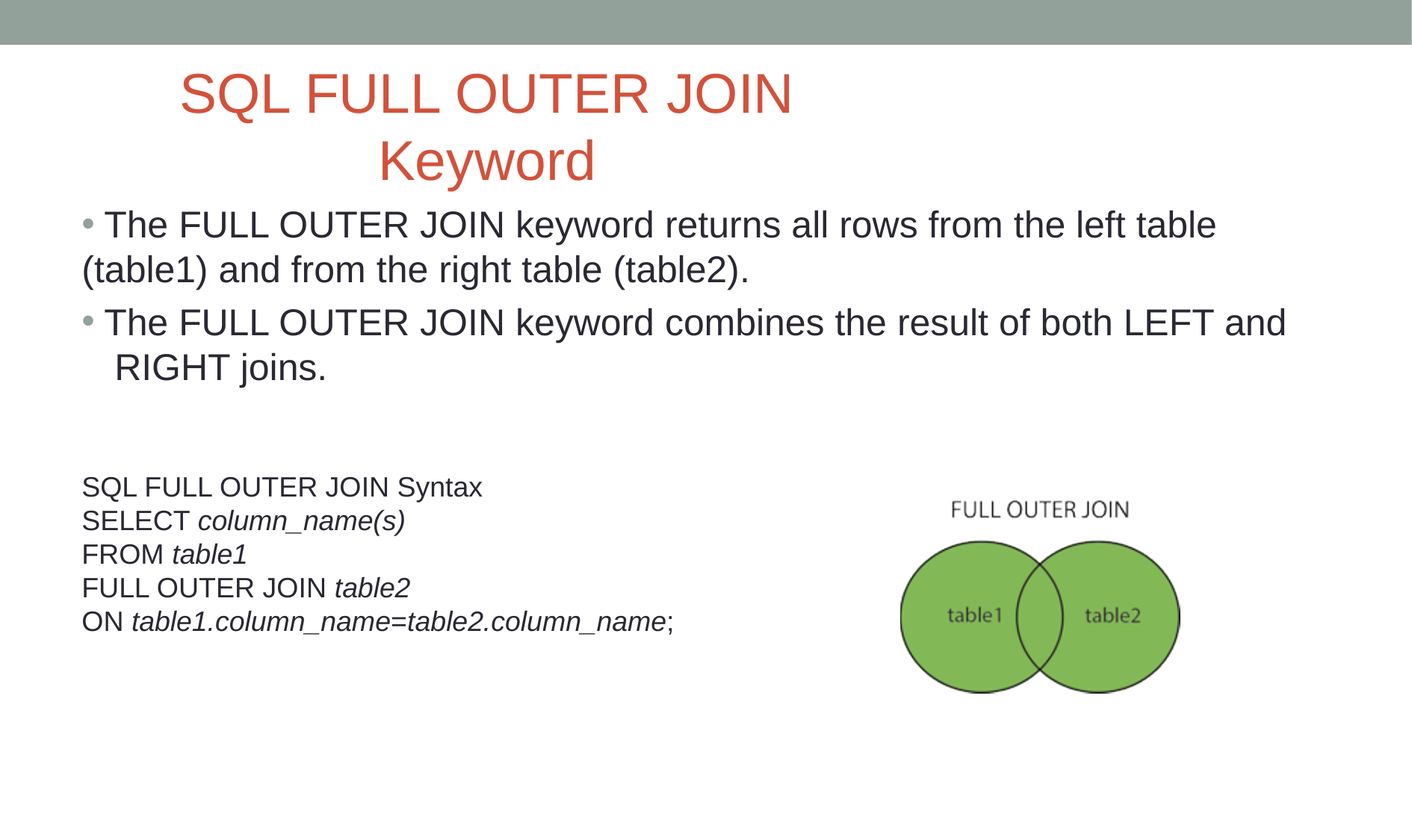

# SQL FULL OUTER JOIN Keyword
The FULL OUTER JOIN keyword returns all rows from the left table
(table1) and from the right table (table2).
The FULL OUTER JOIN keyword combines the result of both LEFT and  RIGHT joins.

SQL FULL OUTER JOIN Syntax
SELECT column_name(s)
FROM table1
FULL OUTER JOIN table2
ON table1.column_name=table2.column_name;